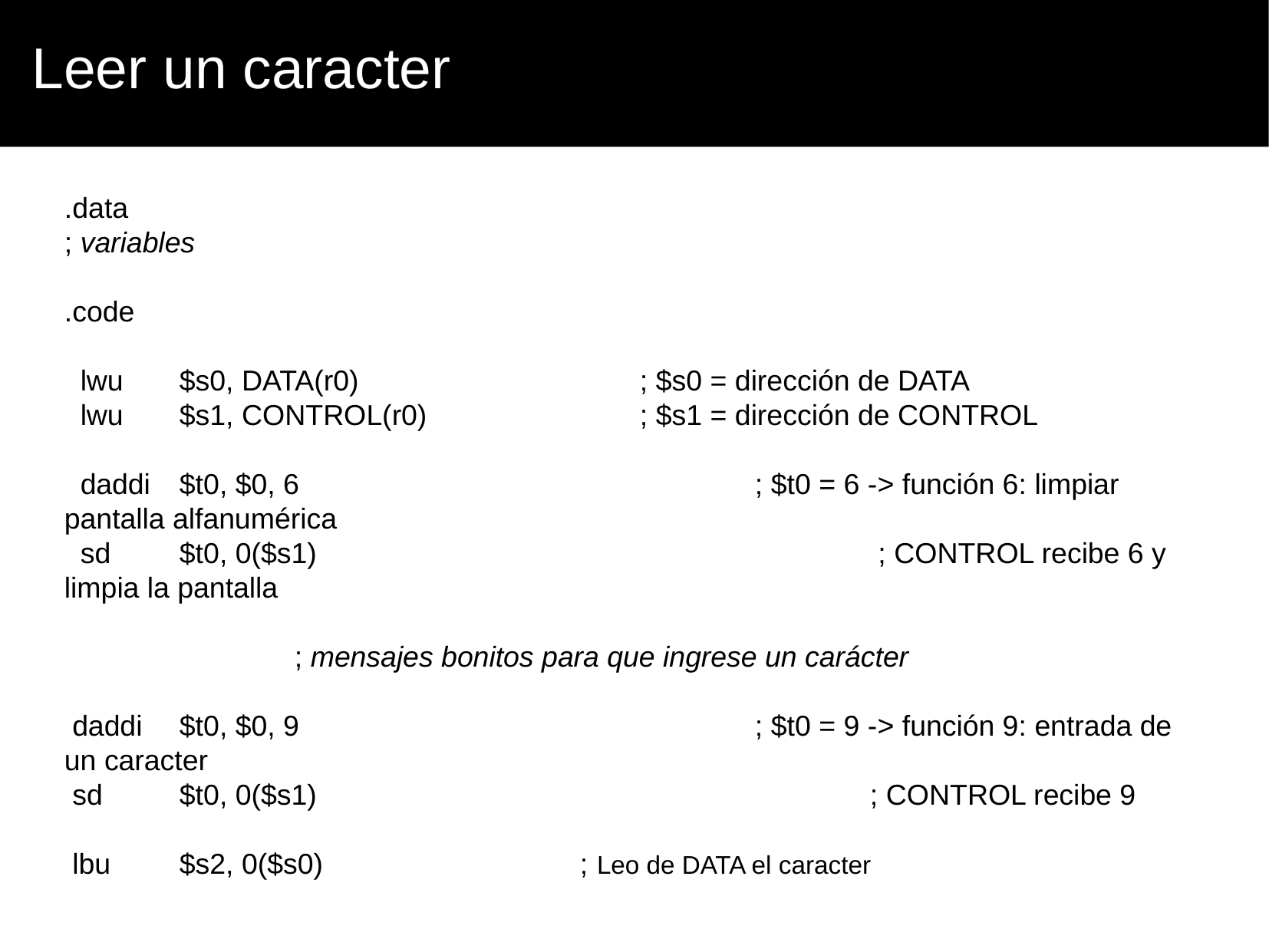

Leer un caracter
.data
; variables

.code

  lwu	$s0, DATA(r0)  			; $s0 = dirección de DATA
  lwu	$s1, CONTROL(r0)  		; $s1 = dirección de CONTROL

  daddi	$t0, $0, 6  				; $t0 = 6 -> función 6: limpiar pantalla alfanumérica
  sd	$t0, 0($s1) 					 ; CONTROL recibe 6 y limpia la pantalla

		; mensajes bonitos para que ingrese un carácter

 daddi	$t0, $0, 9  				; $t0 = 9 -> función 9: entrada de un caracter
 sd	$t0, 0($s1)  					; CONTROL recibe 9

 lbu	$s2, 0($s0)                                ; Leo de DATA el caracter